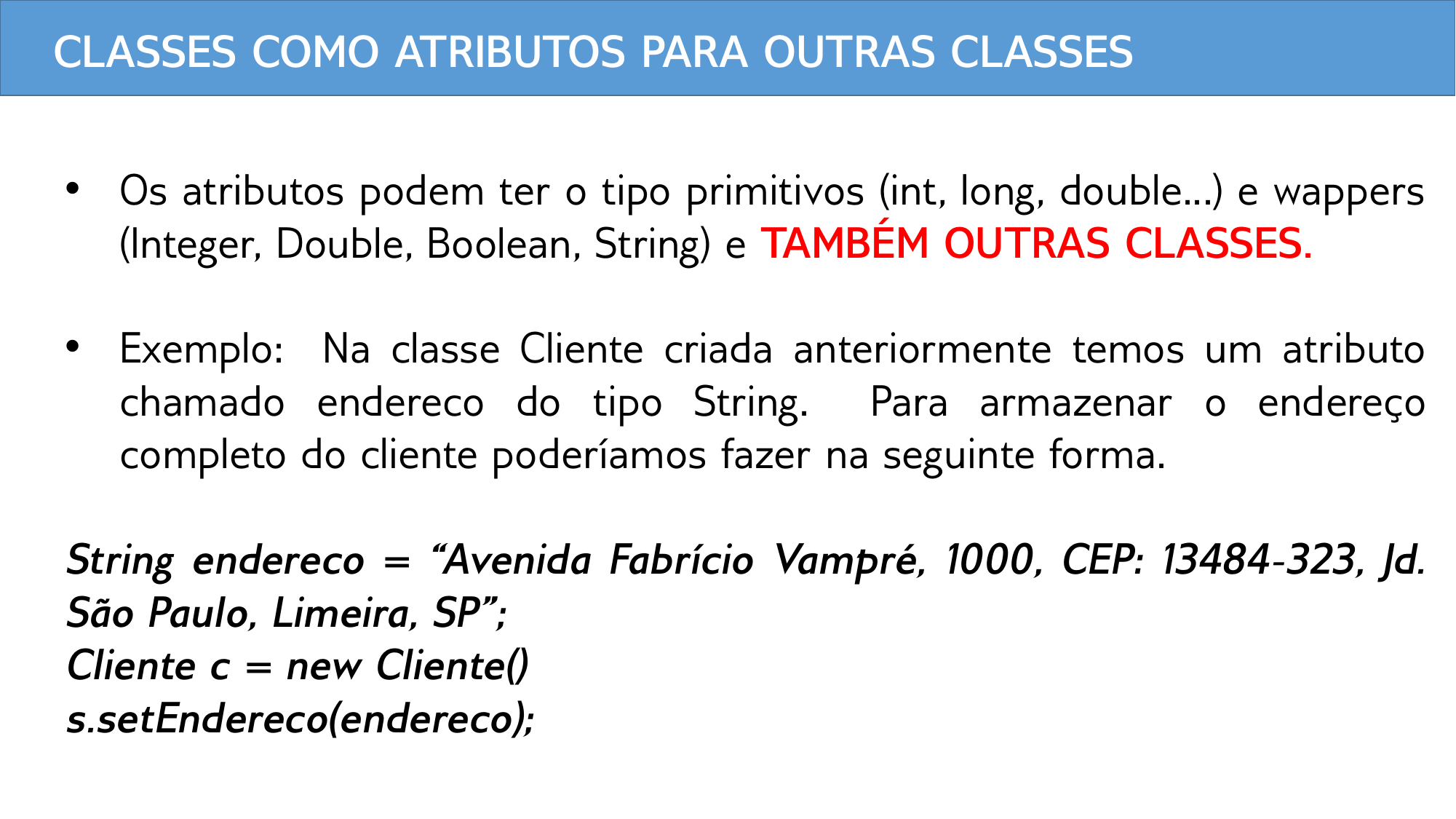

CLASSES COMO ATRIBUTOS PARA OUTRAS CLASSES
Os atributos podem ter o tipo primitivos (int, long, double...) e wappers (Integer, Double, Boolean, String) e TAMBÉM OUTRAS CLASSES.

Exemplo:  Na classe Cliente criada anteriormente temos um atributo chamado endereco do tipo String.  Para armazenar o endereço completo do cliente poderíamos fazer na seguinte forma.

String endereco = “Avenida Fabrício Vampré, 1000, CEP: 13484-323, Jd. São Paulo, Limeira, SP”;
Cliente c = new Cliente()
s.setEndereco(endereco);